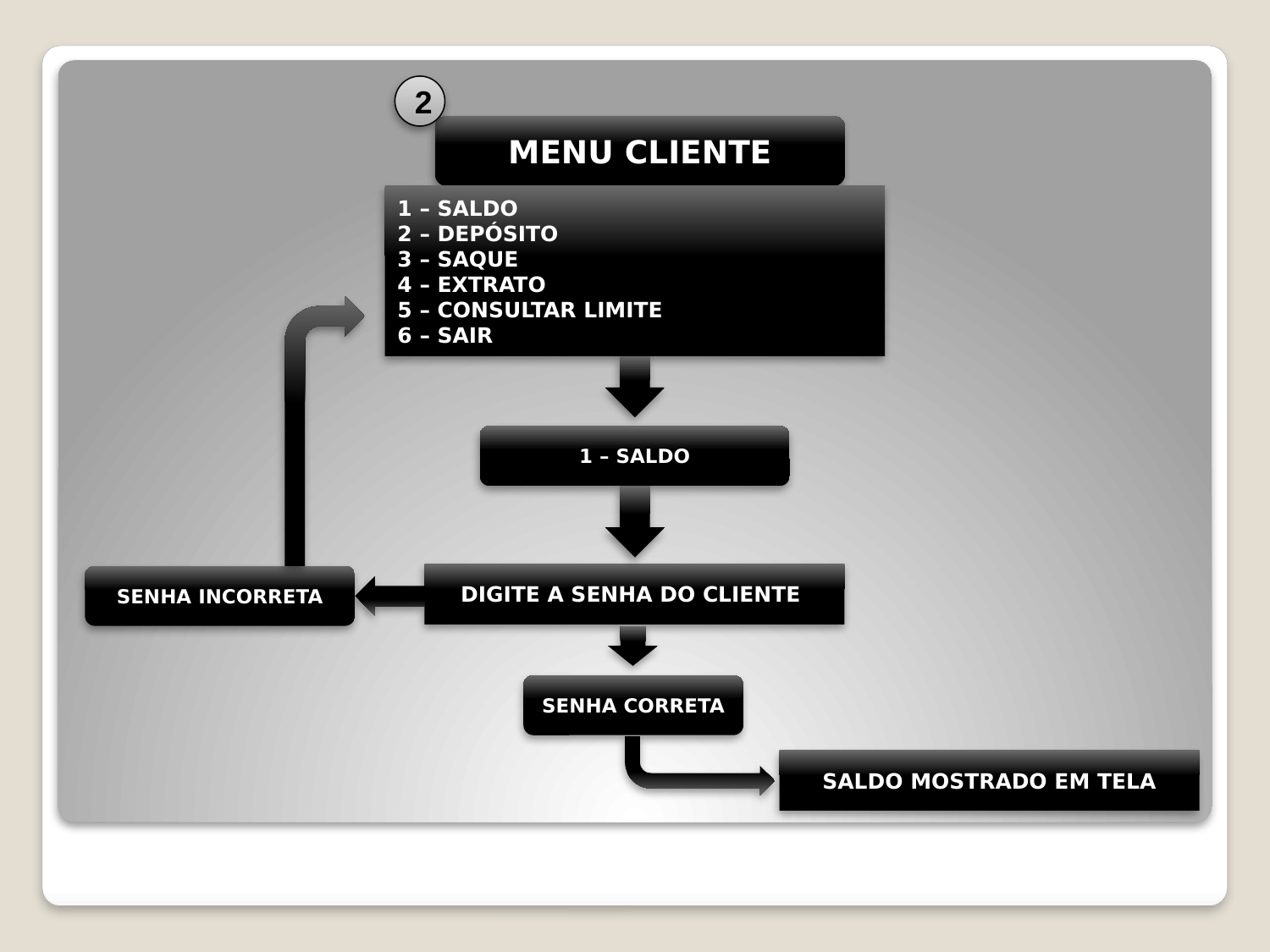

2
MENU CLIENTE
1 – SALDO
2 – DEPÓSITO
3 – SAQUE
4 – EXTRATO
5 – CONSULTAR LIMITE
6 – SAIR

1 – SALDO

DIGITE A SENHA DO CLIENTE
SENHA INCORRETA

SENHA CORRETA

SALDO MOSTRADO EM TELA